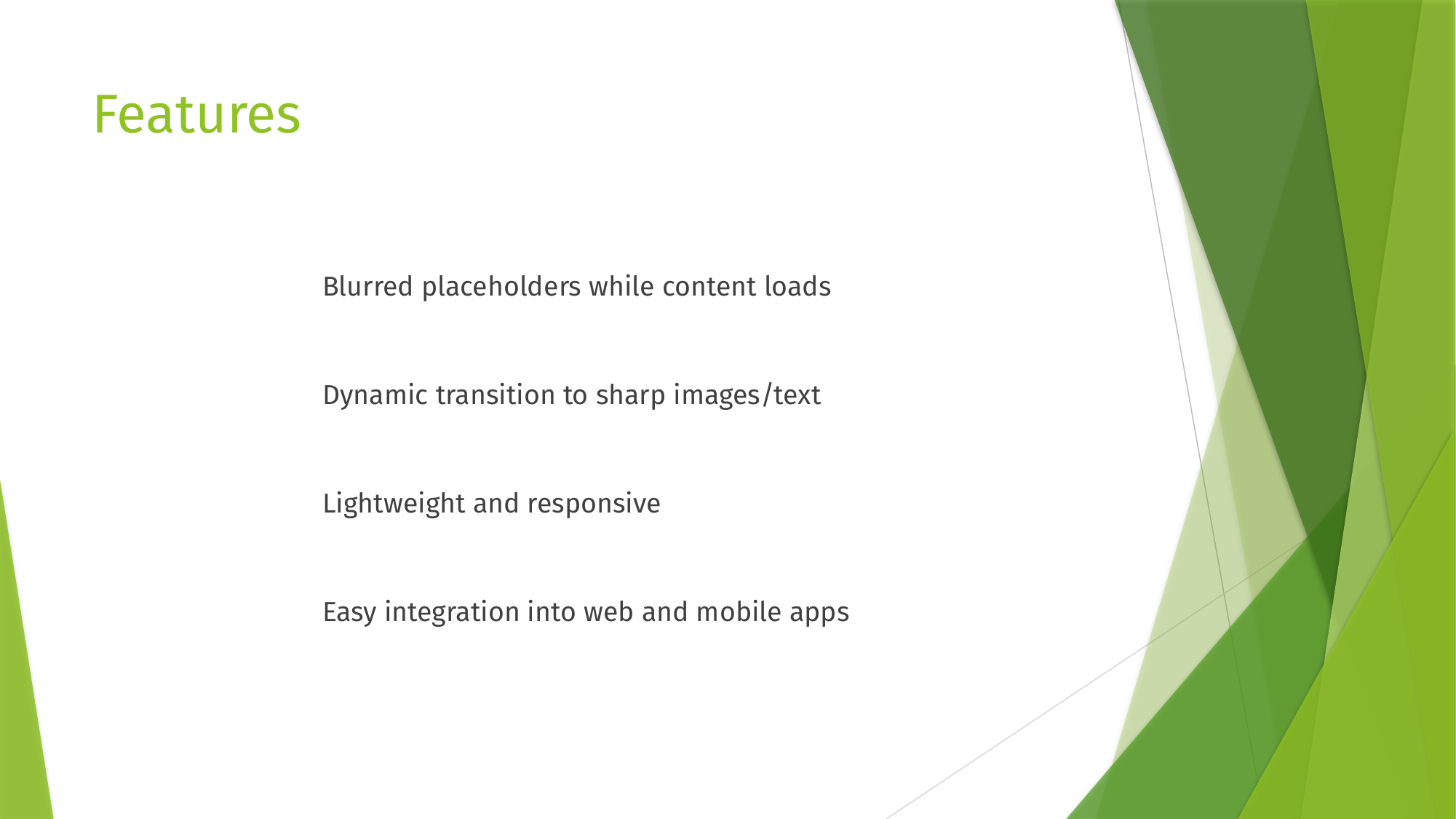

# Features

Blurred placeholders while content loads

Dynamic transition to sharp images/text

Lightweight and responsive

Easy integration into web and mobile apps